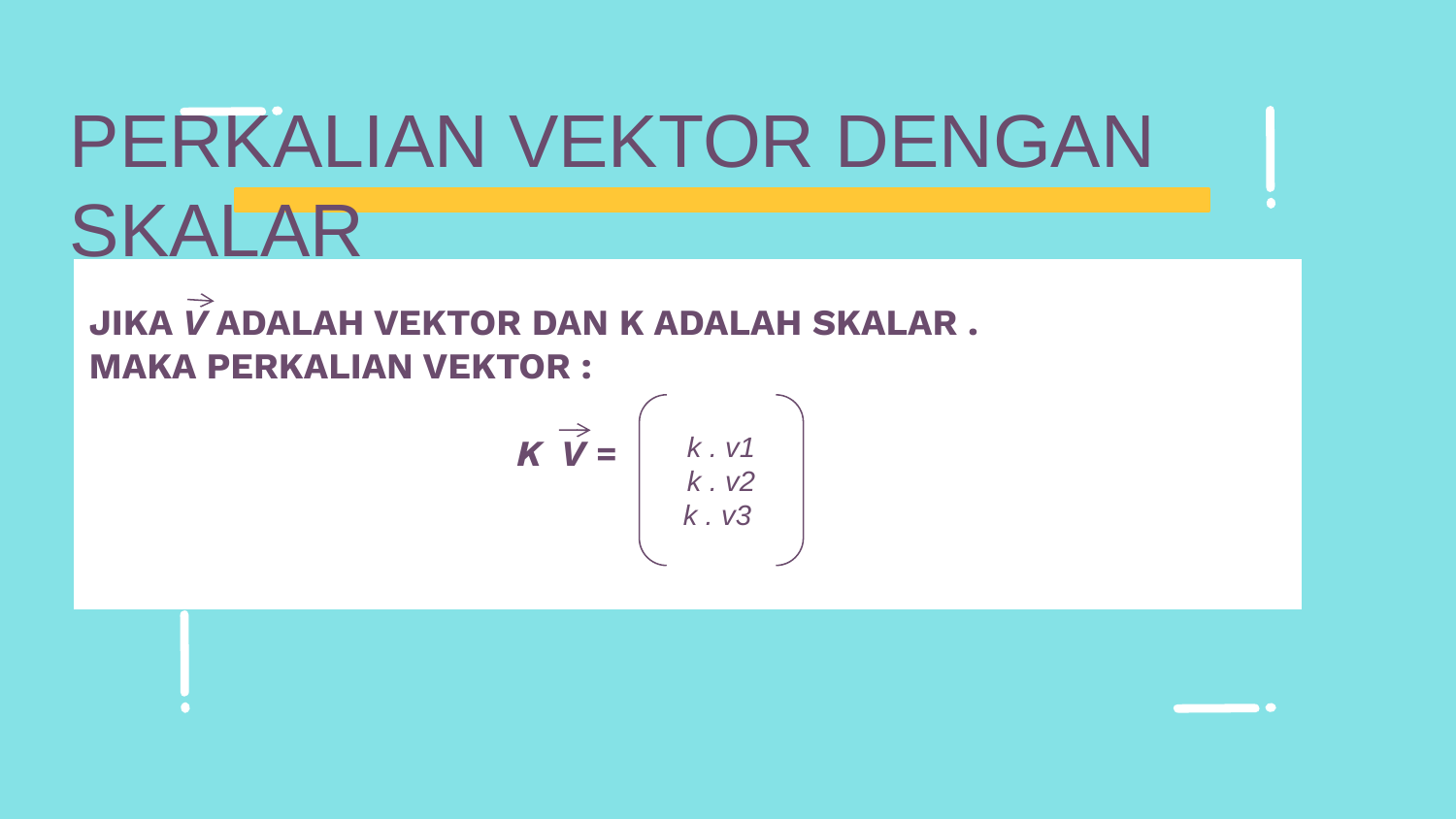

# PERKALIAN VEKTOR DENGAN SKALAR

JIKA V ADALAH VEKTOR DAN K ADALAH SKALAR .
MAKA PERKALIAN VEKTOR :

                                         K  V =
k . v1
k . v2
k . v3